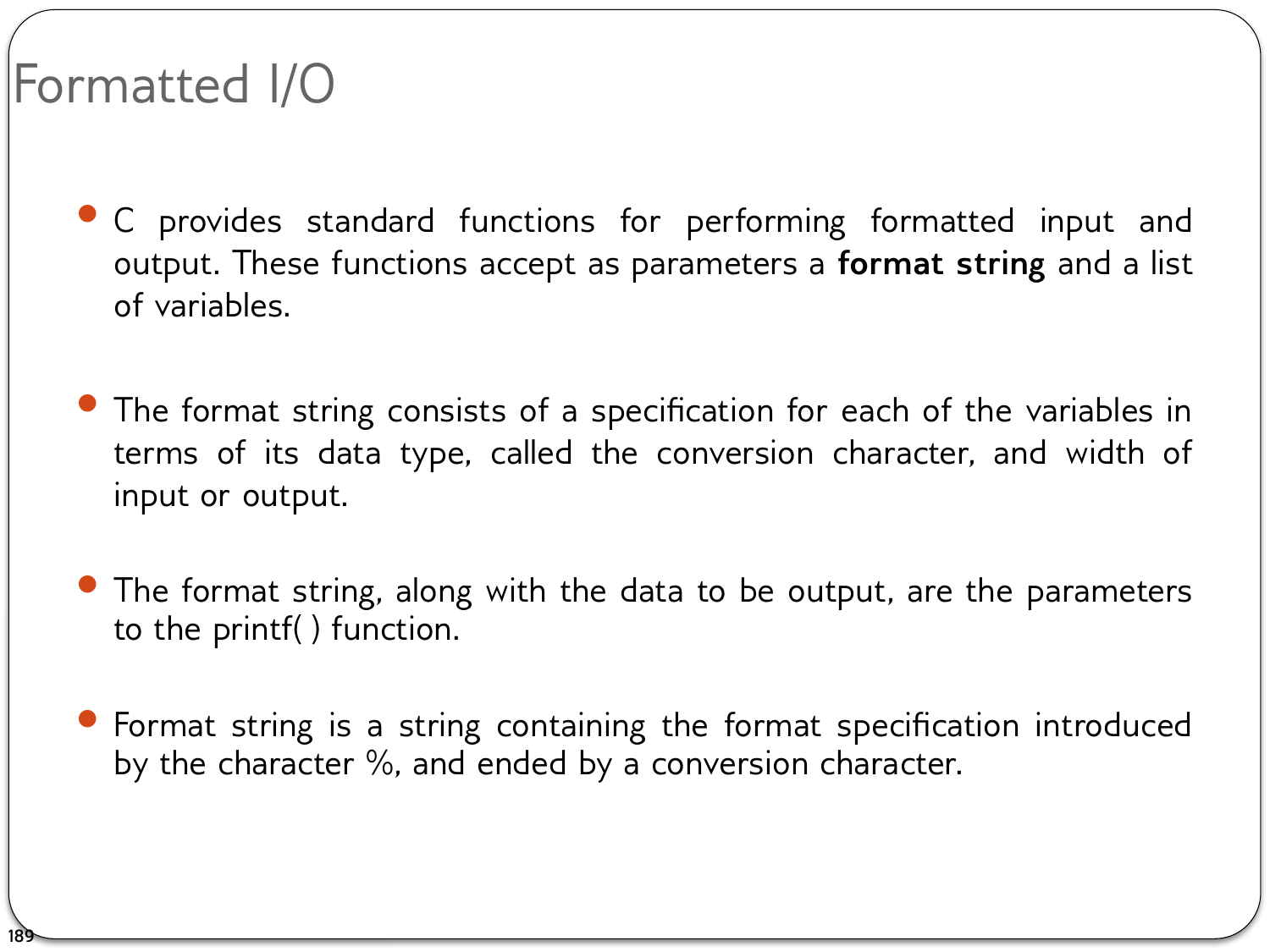

# Formatted I/O
C provides standard functions for performing formatted input and output. These functions accept as parameters a format string and a list of variables.

The format string consists of a specification for each of the variables in terms of its data type, called the conversion character, and width of input or output.

The format string, along with the data to be output, are the parameters to the printf( ) function.

Format string is a string containing the format specification introduced by the character %, and ended by a conversion character.